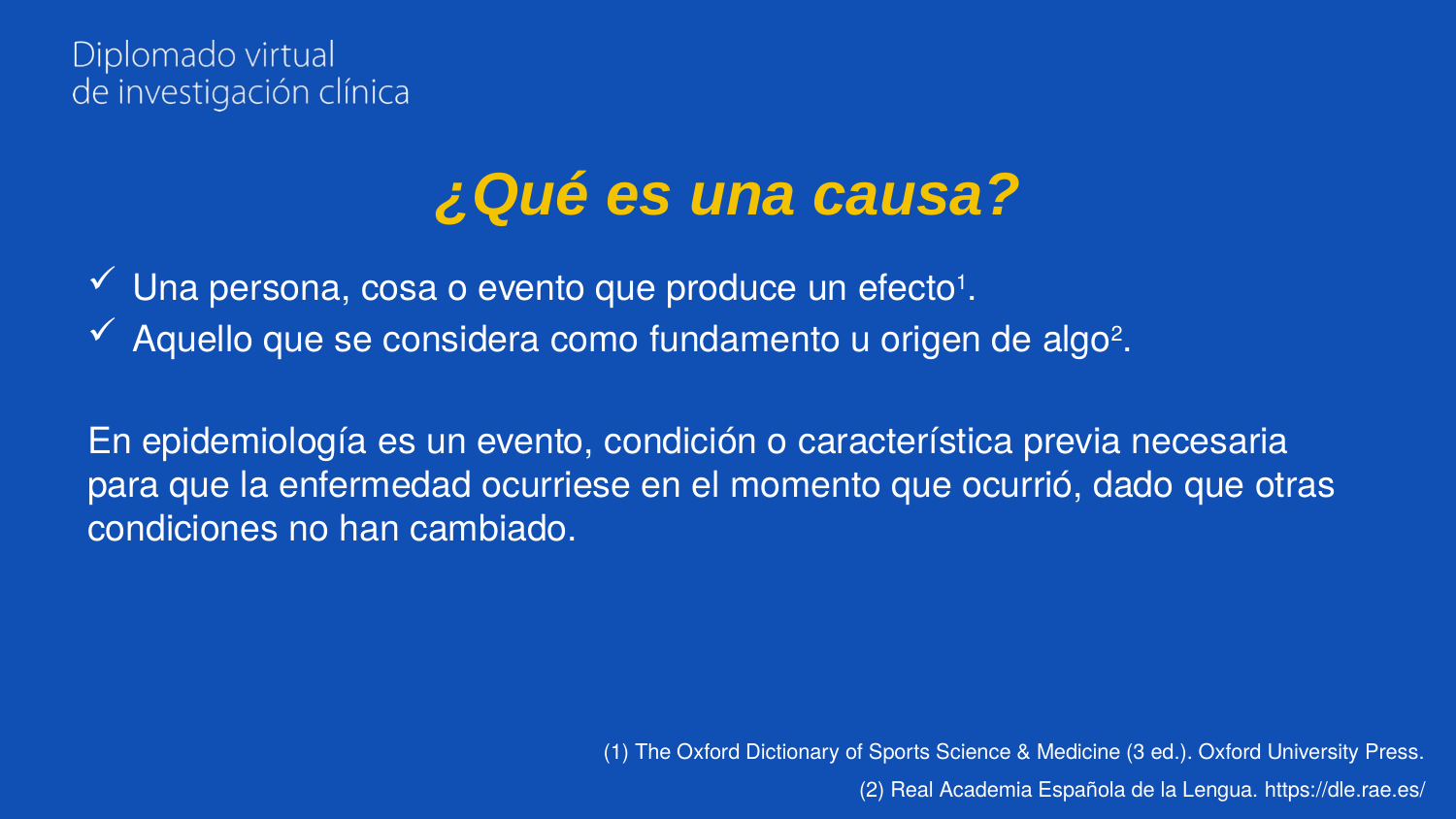

# ¿Qué es una causa?
Una persona, cosa o evento que produce un efecto1.
Aquello que se considera como fundamento u origen de algo2.

En epidemiología es un evento, condición o característica previa necesaria para que la enfermedad ocurriese en el momento que ocurrió, dado que otras condiciones no han cambiado.

(1) The Oxford Dictionary of Sports Science & Medicine (3 ed.). Oxford University Press.
(2) Real Academia Española de la Lengua. https://dle.rae.es/